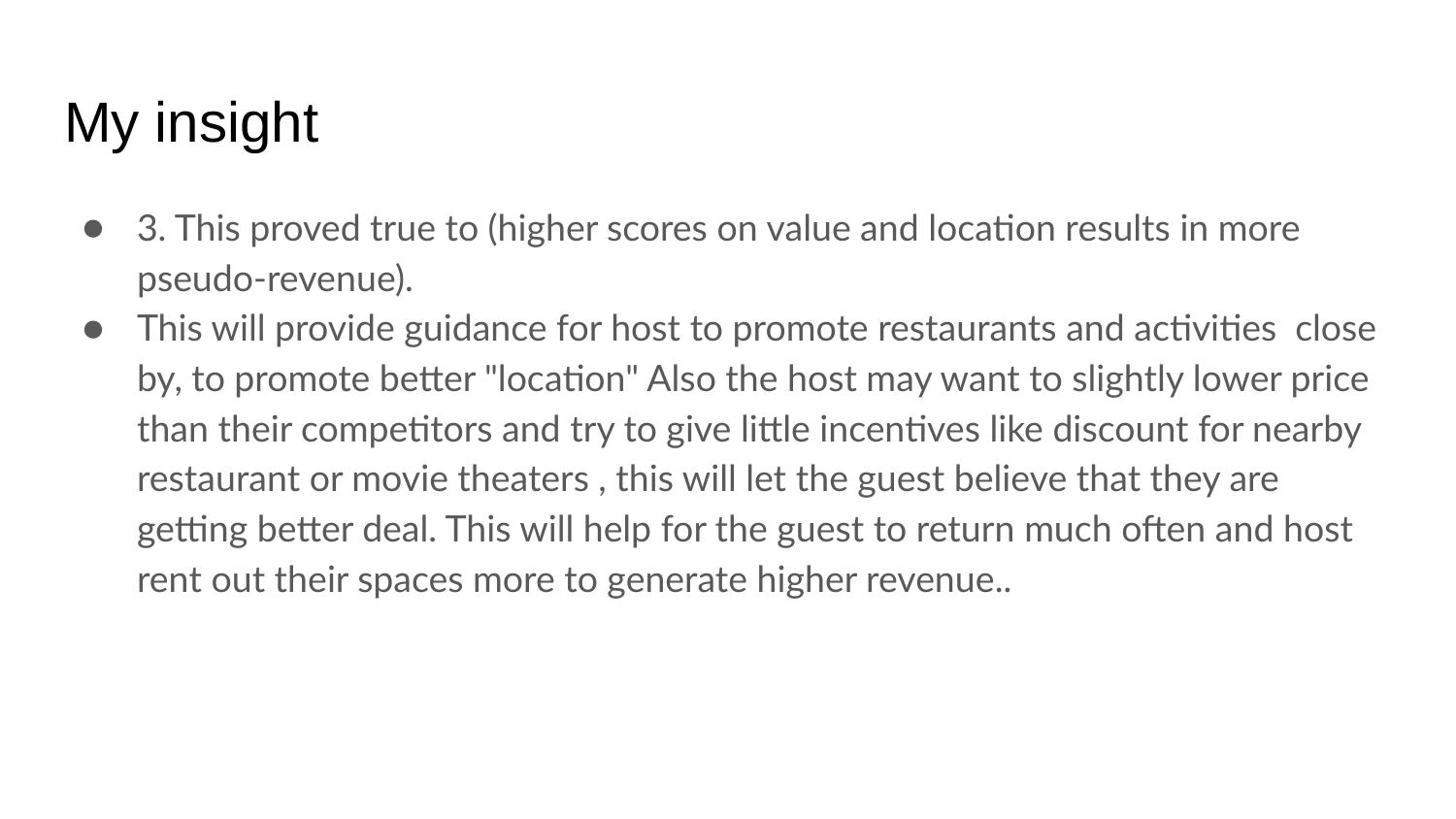

# My insight
3. This proved true to (higher scores on value and location results in more pseudo-revenue).
This will provide guidance for host to promote restaurants and activities  close by, to promote better "location" Also the host may want to slightly lower price than their competitors and try to give little incentives like discount for nearby restaurant or movie theaters , this will let the guest believe that they are getting better deal. This will help for the guest to return much often and host rent out their spaces more to generate higher revenue..